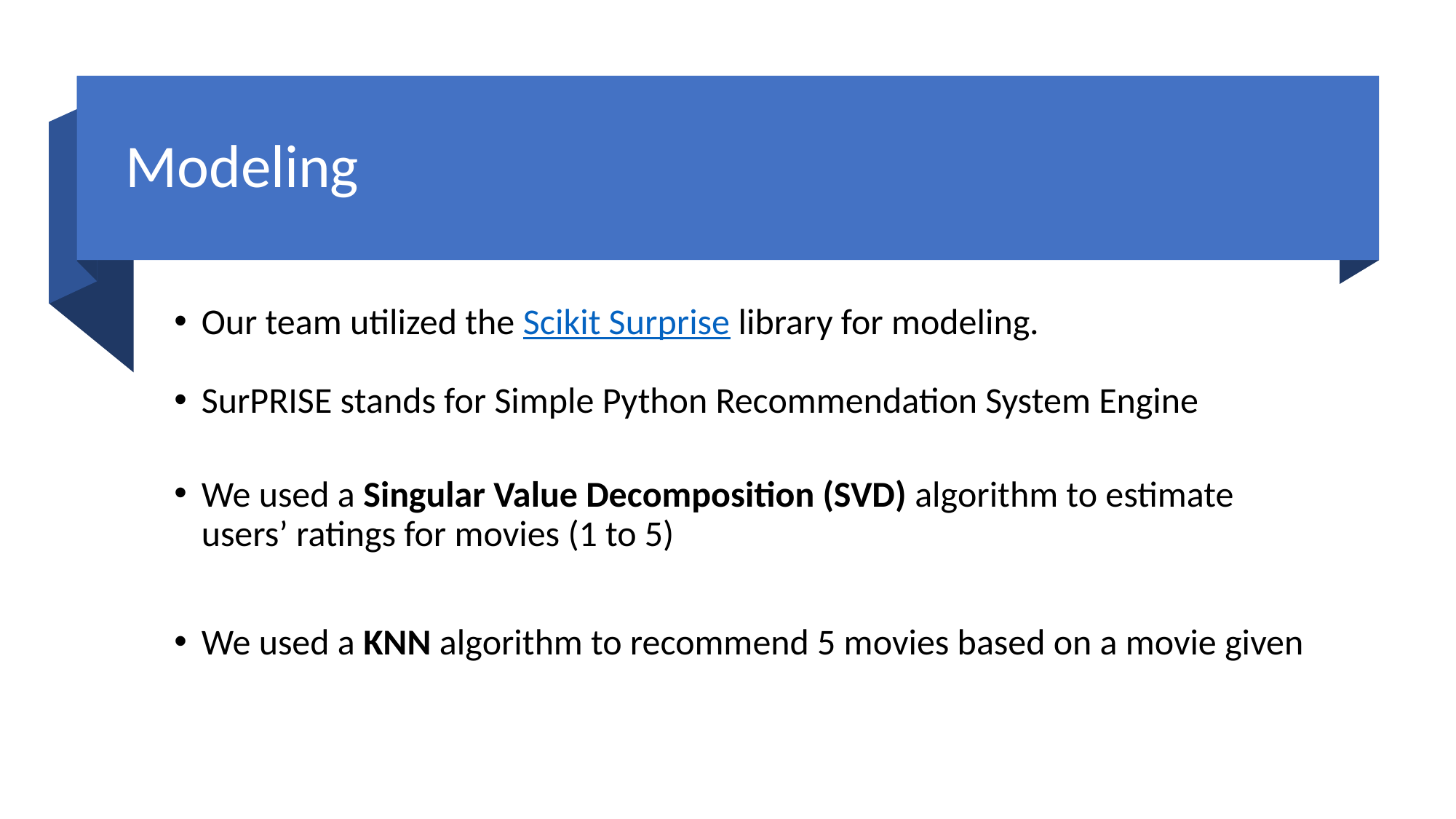

# Modeling

Our team utilized the Scikit Surprise library for modeling.

SurPRISE stands for Simple Python Recommendation System Engine

We used a Singular Value Decomposition (SVD) algorithm to estimate users’ ratings for movies (1 to 5)

We used a KNN algorithm to recommend 5 movies based on a movie given